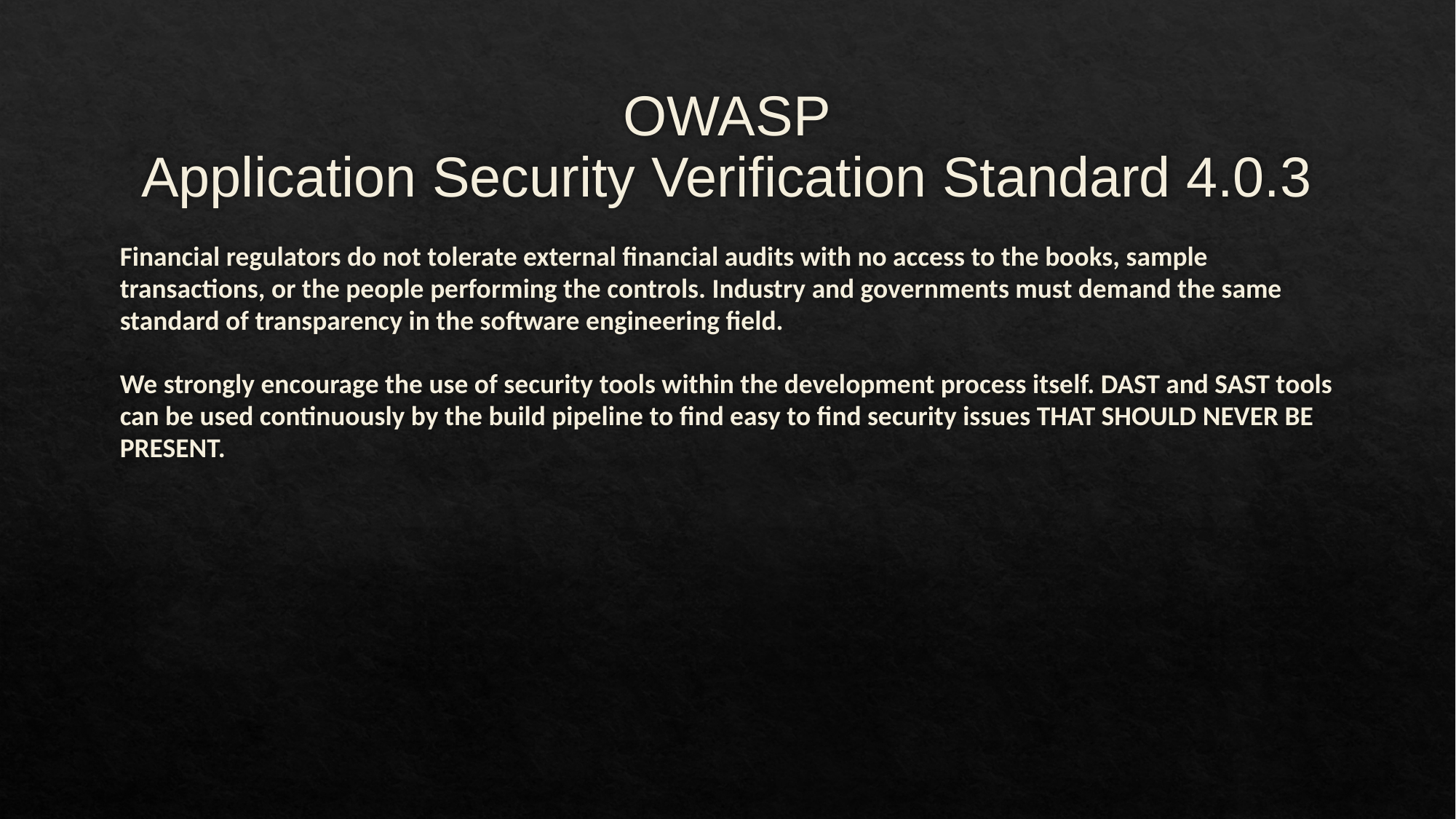

# OWASP Application Security Verification Standard 4.0.3
Financial regulators do not tolerate external financial audits with no access to the books, sample
transactions, or the people performing the controls. Industry and governments must demand the same
standard of transparency in the software engineering field.

We strongly encourage the use of security tools within the development process itself. DAST and SAST tools
can be used continuously by the build pipeline to find easy to find security issues THAT SHOULD NEVER BE
PRESENT.